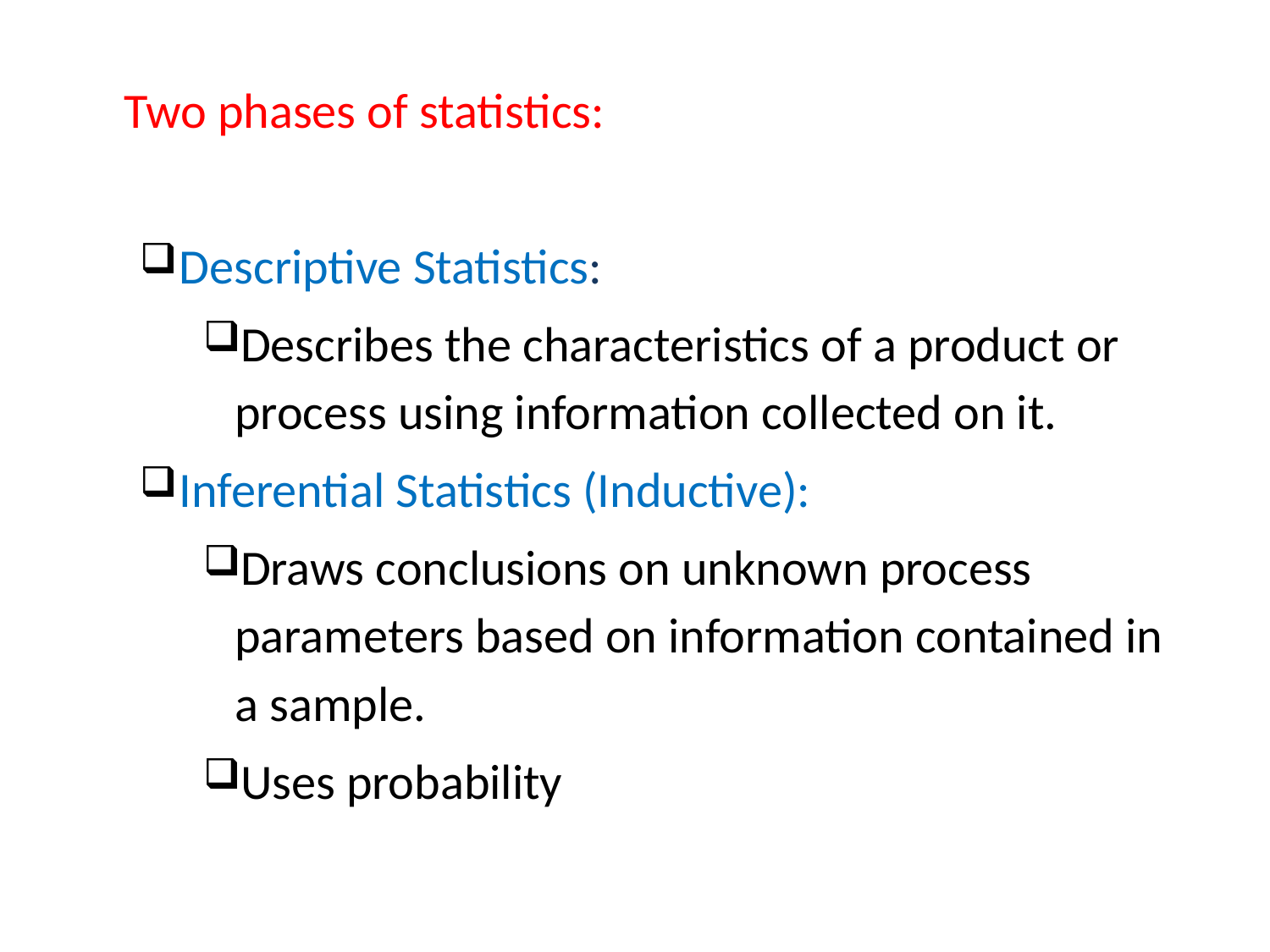

#
	Two phases of statistics:

Descriptive Statistics:
Describes the characteristics of a product or process using information collected on it.
Inferential Statistics (Inductive):
Draws conclusions on unknown process parameters based on information contained in a sample.
Uses probability